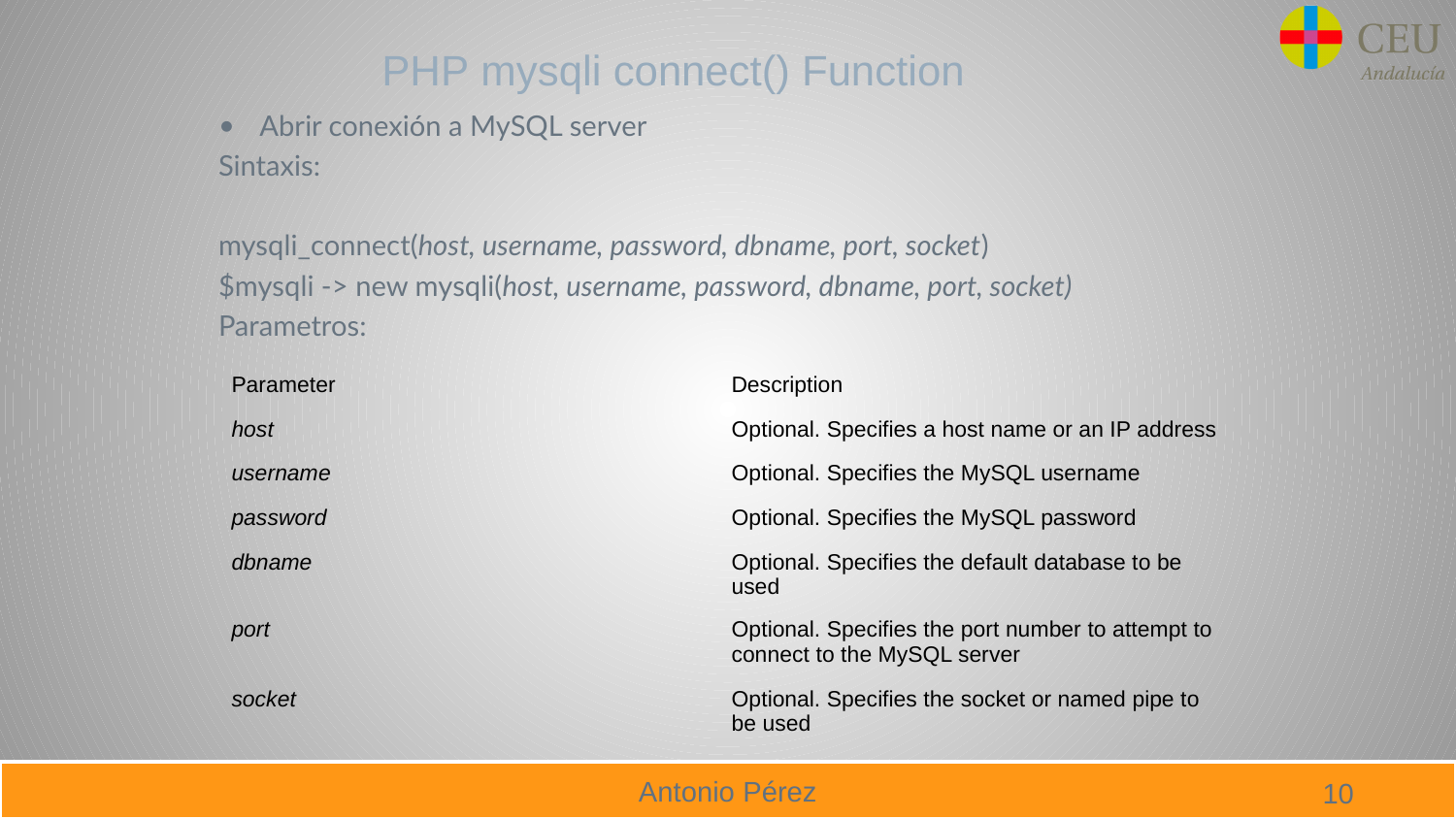

# PHP mysqli connect() Function
Abrir conexión a MySQL server
Sintaxis:

mysqli_connect(host, username, password, dbname, port, socket)
$mysqli -> new mysqli(host, username, password, dbname, port, socket)
Parametros:
| Parameter | Description |
| --- | --- |
| host | Optional. Specifies a host name or an IP address |
| username | Optional. Specifies the MySQL username |
| password | Optional. Specifies the MySQL password |
| dbname | Optional. Specifies the default database to be used |
| port | Optional. Specifies the port number to attempt to connect to the MySQL server |
| socket | Optional. Specifies the socket or named pipe to be used |
10